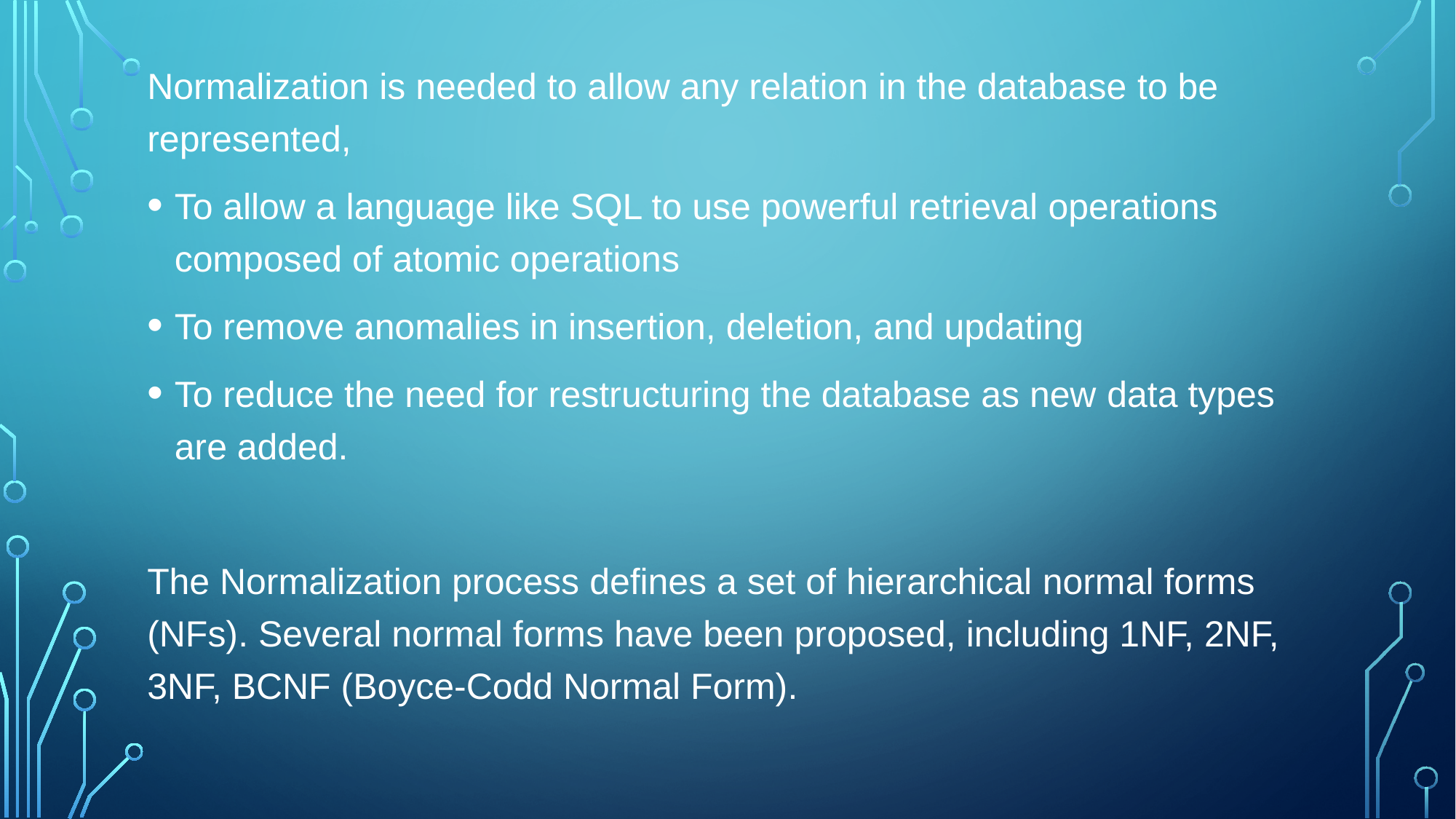

Normalization is needed to allow any relation in the database to be represented,
To allow a language like SQL to use powerful retrieval operations composed of atomic operations
To remove anomalies in insertion, deletion, and updating
To reduce the need for restructuring the database as new data types are added.

The Normalization process defines a set of hierarchical normal forms (NFs). Several normal forms have been proposed, including 1NF, 2NF, 3NF, BCNF (Boyce-Codd Normal Form).